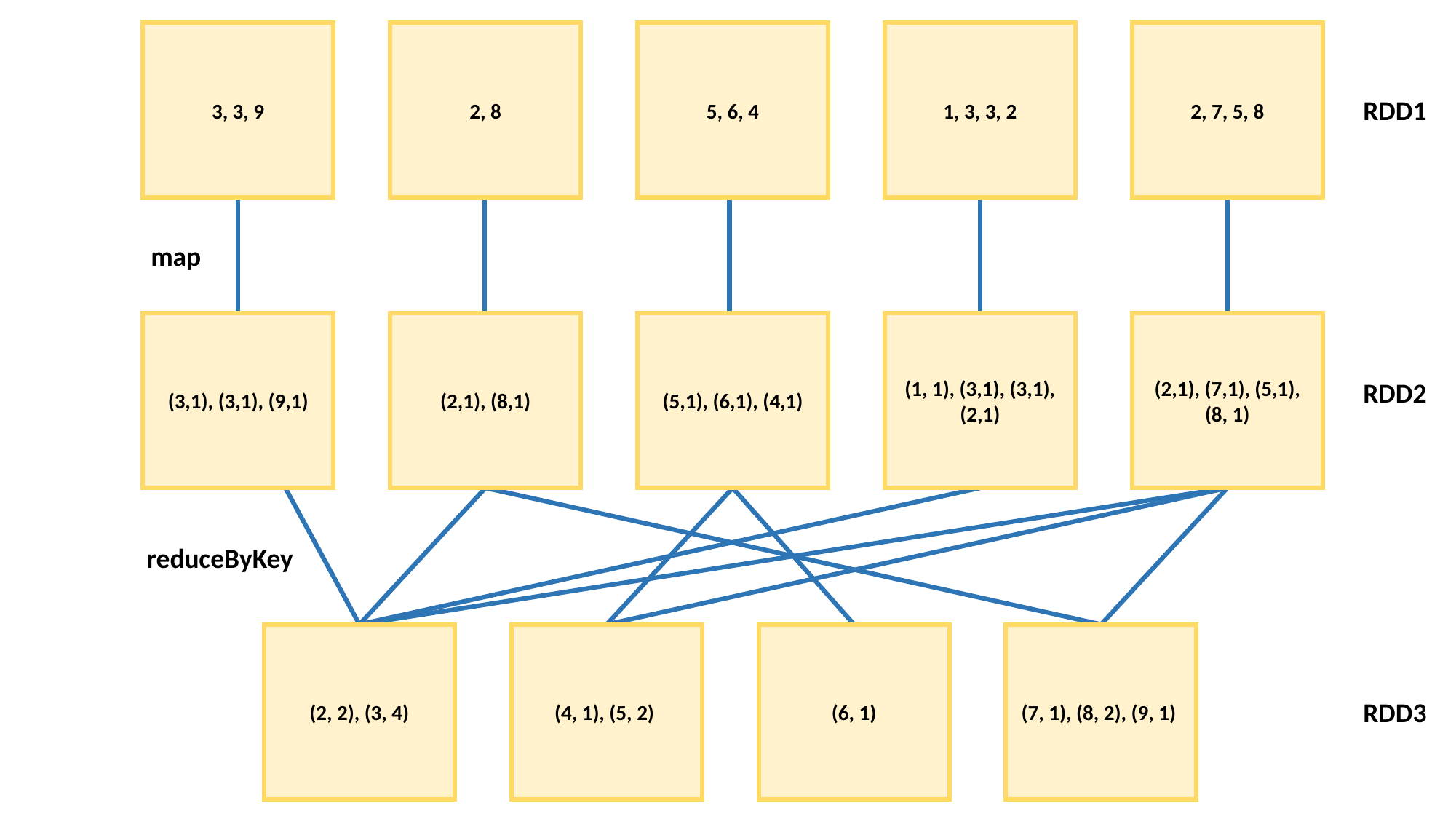

3, 3, 9
2, 8
5, 6, 4
1, 3, 3, 2
2, 7, 5, 8
RDD1
map
(3,1), (3,1), (9,1)
(2,1), (8,1)
(5,1), (6,1), (4,1)
(1, 1), (3,1), (3,1), (2,1)
(2,1), (7,1), (5,1), (8, 1)
RDD2
reduceByKey
(2, 2), (3, 4)
(4, 1), (5, 2)
(6, 1)
(7, 1), (8, 2), (9, 1)
RDD3